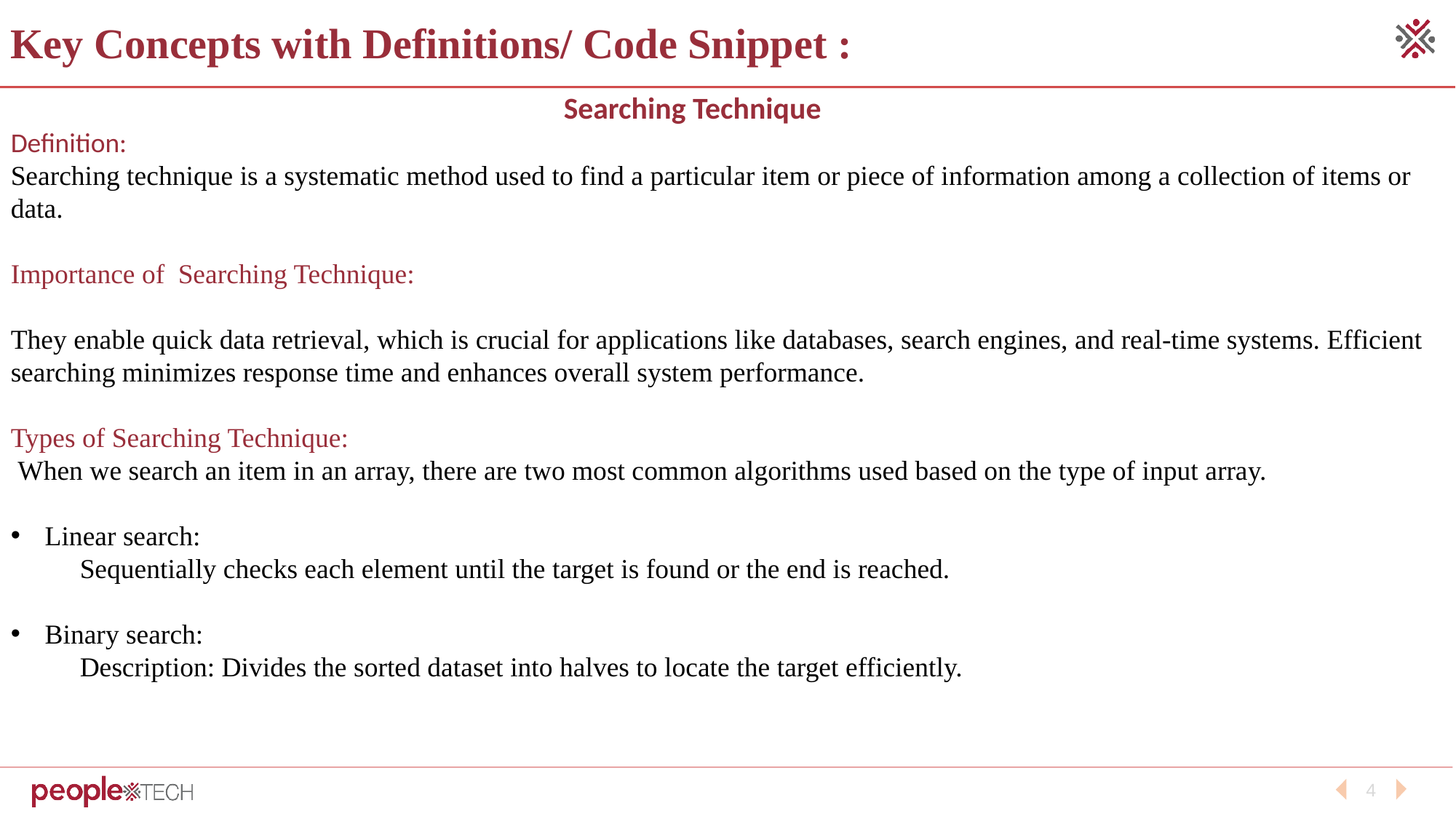

Key Concepts with Definitions/ Code Snippet :

                                                                                Searching Technique
Definition:
Searching technique is a systematic method used to find a particular item or piece of information among a collection of items or data.

Importance of  Searching Technique:

They enable quick data retrieval, which is crucial for applications like databases, search engines, and real-time systems. Efficient searching minimizes response time and enhances overall system performance.

Types of Searching Technique:
 When we search an item in an array, there are two most common algorithms used based on the type of input array.

Linear search:
          Sequentially checks each element until the target is found or the end is reached.

Binary search:
          Description: Divides the sorted dataset into halves to locate the target efficiently.